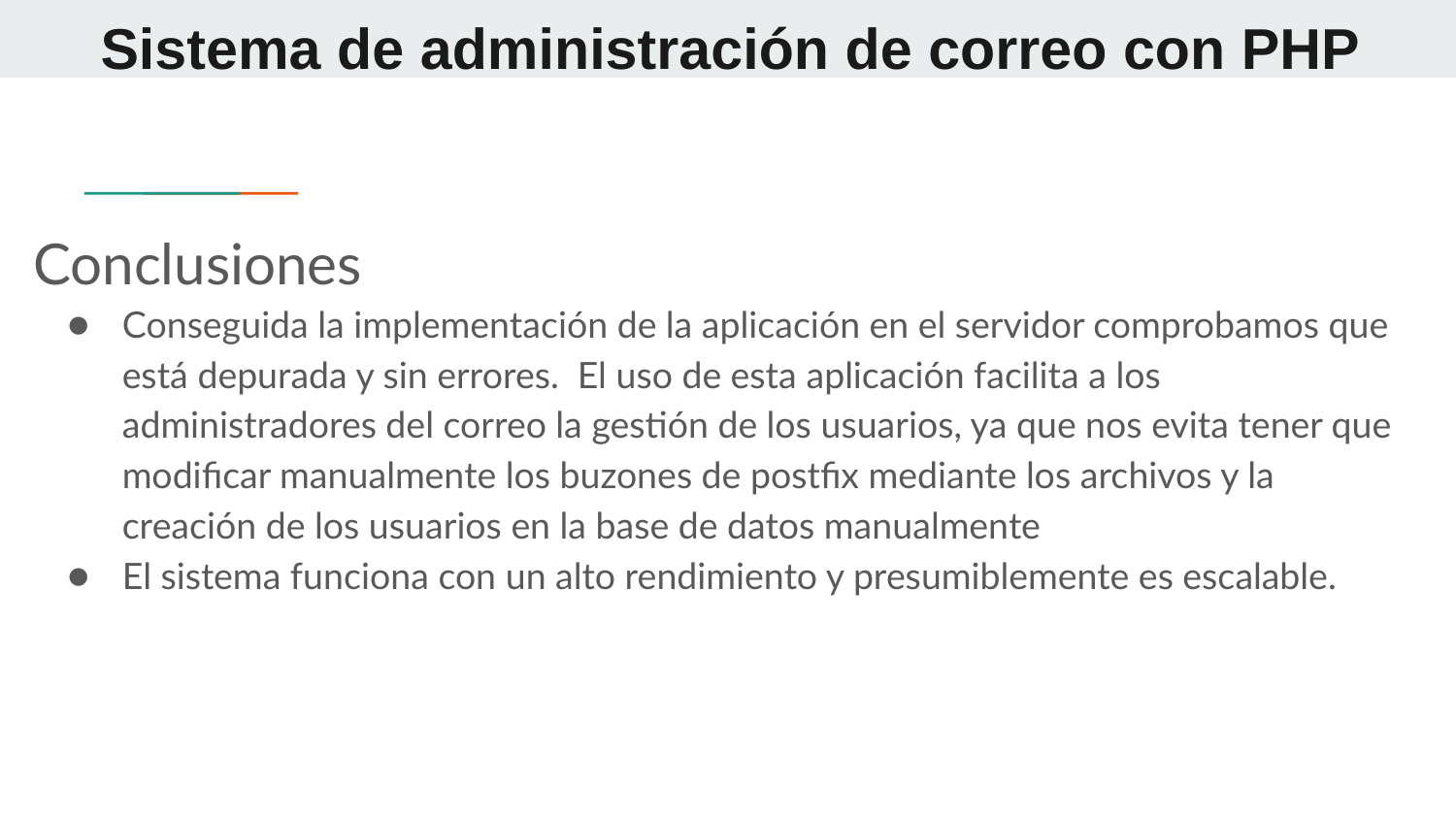

# Sistema de administración de correo con PHP
Conclusiones
Conseguida la implementación de la aplicación en el servidor comprobamos que está depurada y sin errores.  El uso de esta aplicación facilita a los administradores del correo la gestión de los usuarios, ya que nos evita tener que modificar manualmente los buzones de postfix mediante los archivos y la creación de los usuarios en la base de datos manualmente
El sistema funciona con un alto rendimiento y presumiblemente es escalable.